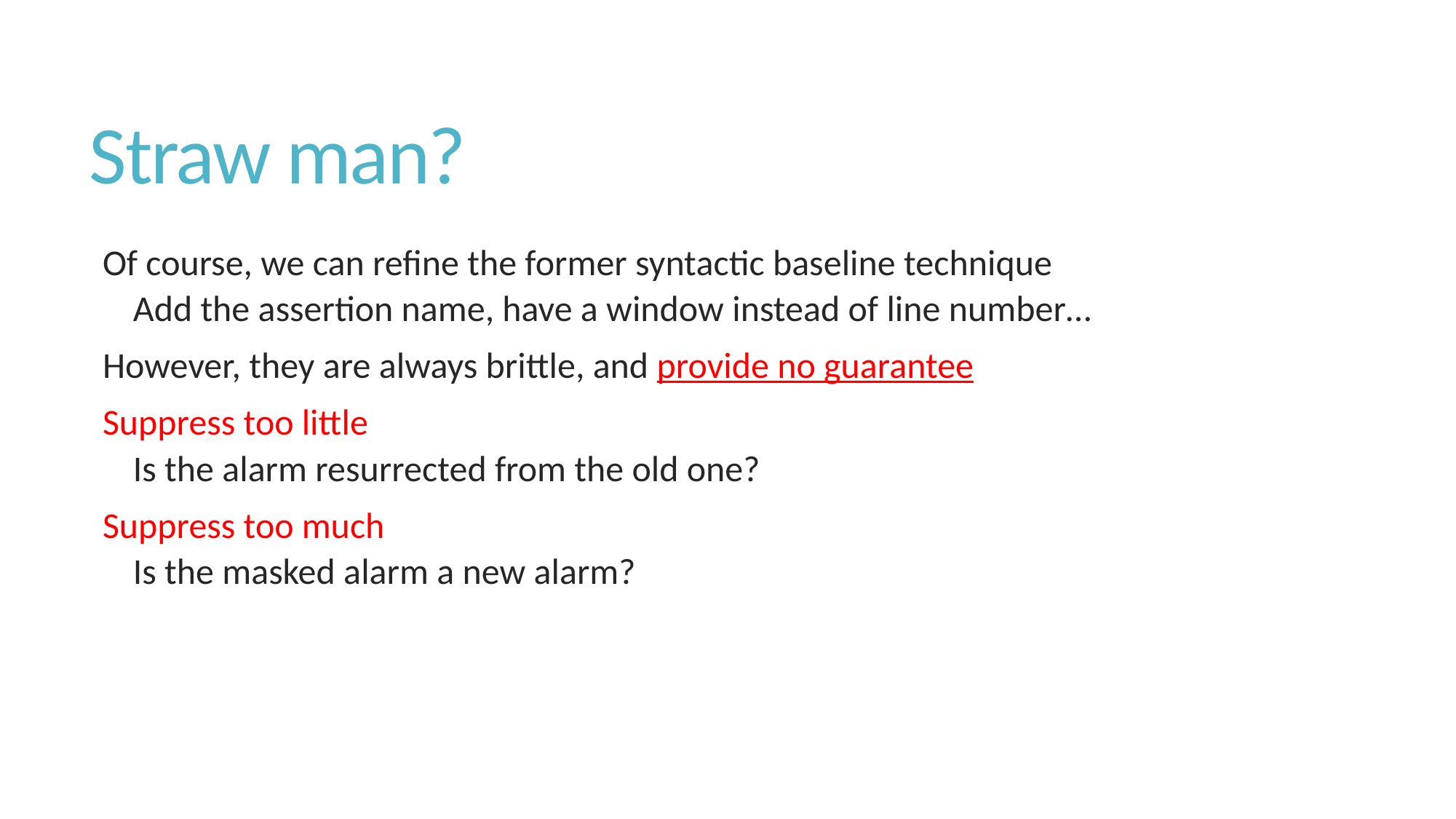

# Straw man?
Of course, we can refine the former syntactic baseline technique
Add the assertion name, have a window instead of line number…
However, they are always brittle, and provide no guarantee
Suppress too little
Is the alarm resurrected from the old one?
Suppress too much
Is the masked alarm a new alarm?